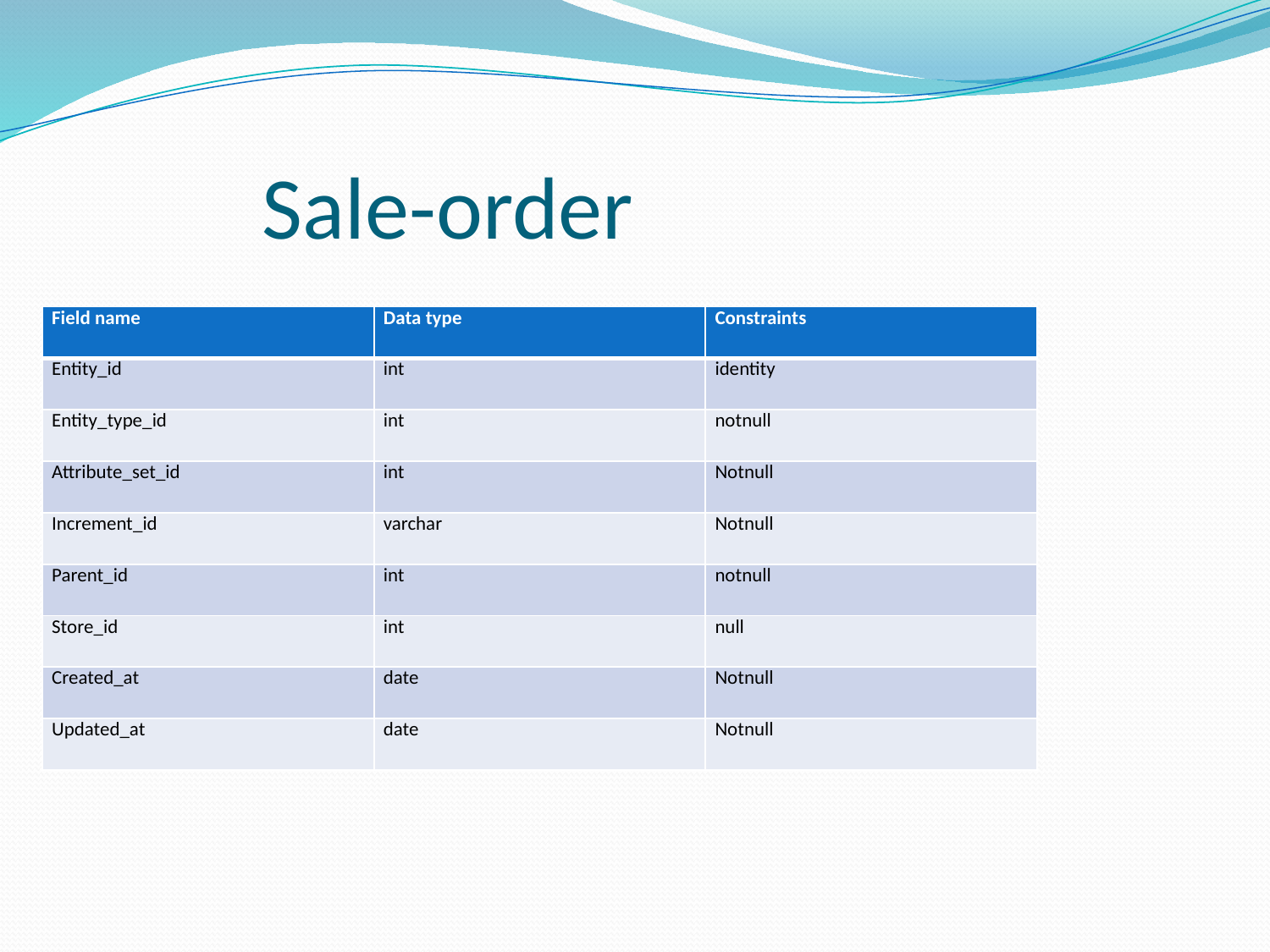

# Sale-order
| Field name | Data type | Constraints |
| --- | --- | --- |
| Entity\_id | int | identity |
| Entity\_type\_id | int | notnull |
| Attribute\_set\_id | int | Notnull |
| Increment\_id | varchar | Notnull |
| Parent\_id | int | notnull |
| Store\_id | int | null |
| Created\_at | date | Notnull |
| Updated\_at | date | Notnull |